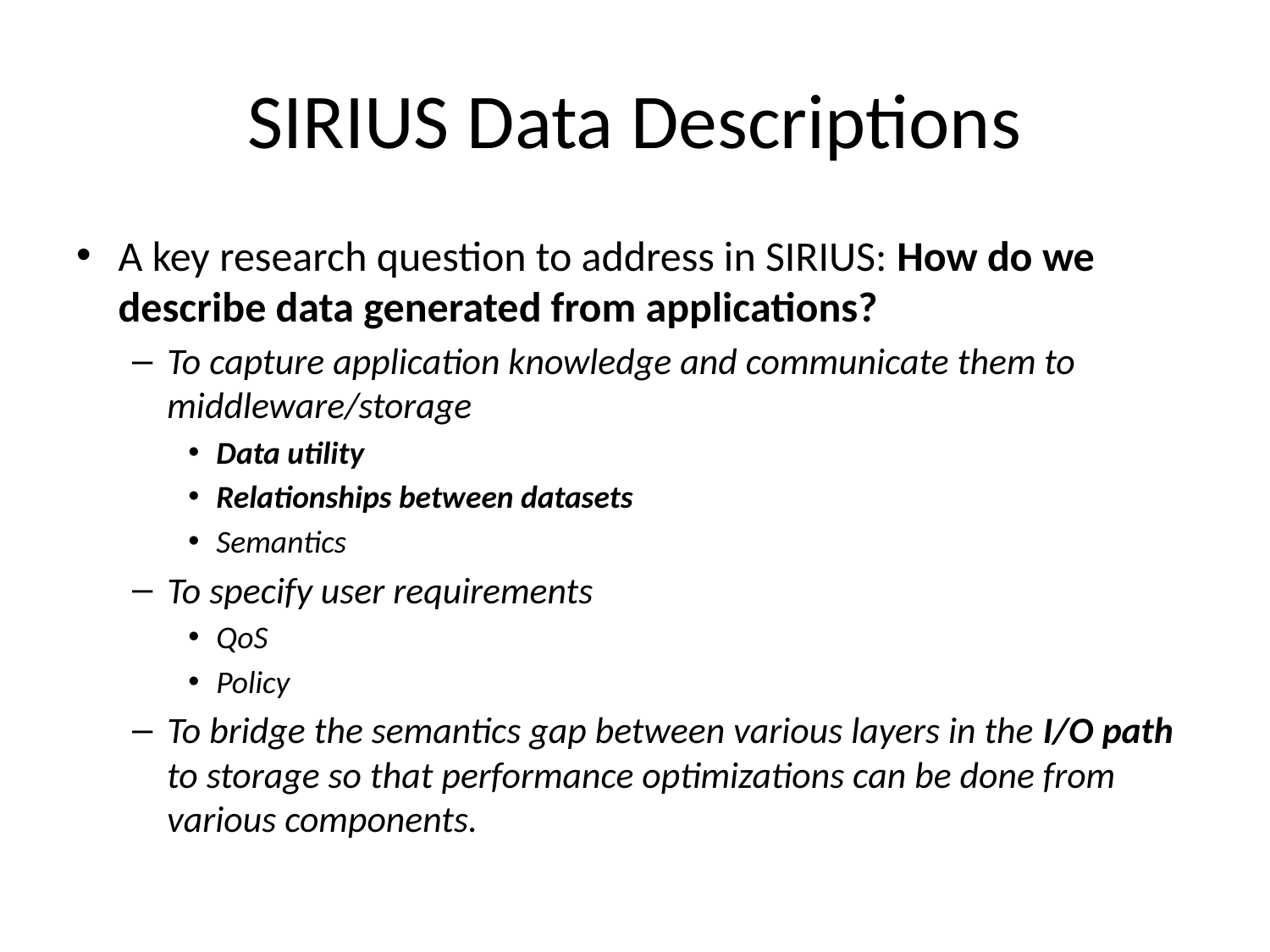

# SIRIUS Data Descriptions
A key research question to address in SIRIUS: How do we describe data generated from applications?
To capture application knowledge and communicate them to middleware/storage
Data utility
Relationships between datasets
Semantics
To specify user requirements
QoS
Policy
To bridge the semantics gap between various layers in the I/O path to storage so that performance optimizations can be done from various components.